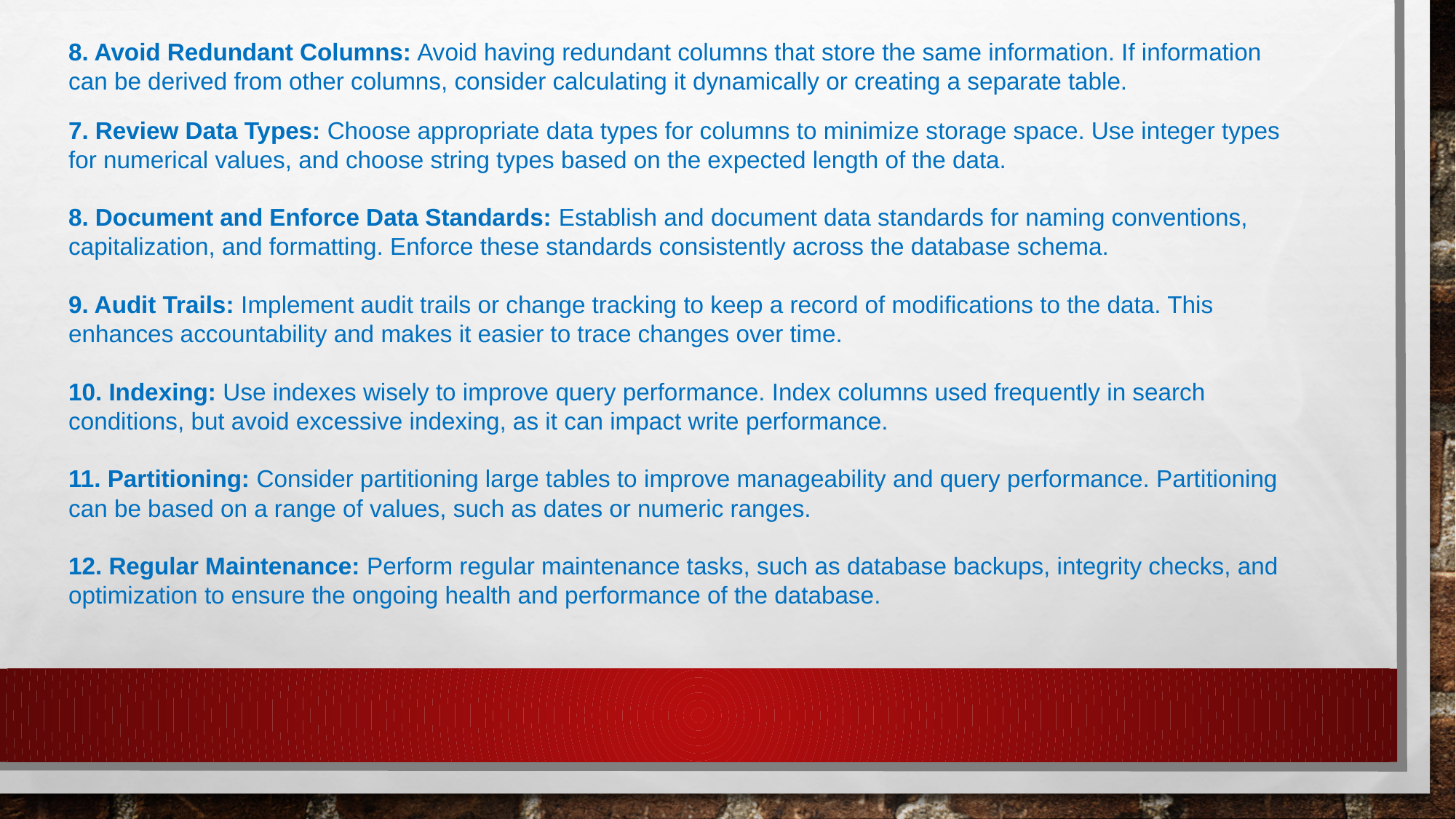

8. Avoid Redundant Columns: Avoid having redundant columns that store the same information. If information can be derived from other columns, consider calculating it dynamically or creating a separate table.

7. Review Data Types: Choose appropriate data types for columns to minimize storage space. Use integer types for numerical values, and choose string types based on the expected length of the data.

8. Document and Enforce Data Standards: Establish and document data standards for naming conventions, capitalization, and formatting. Enforce these standards consistently across the database schema.

9. Audit Trails: Implement audit trails or change tracking to keep a record of modifications to the data. This enhances accountability and makes it easier to trace changes over time.

10. Indexing: Use indexes wisely to improve query performance. Index columns used frequently in search conditions, but avoid excessive indexing, as it can impact write performance.

11. Partitioning: Consider partitioning large tables to improve manageability and query performance. Partitioning can be based on a range of values, such as dates or numeric ranges.

12. Regular Maintenance: Perform regular maintenance tasks, such as database backups, integrity checks, and optimization to ensure the ongoing health and performance of the database.